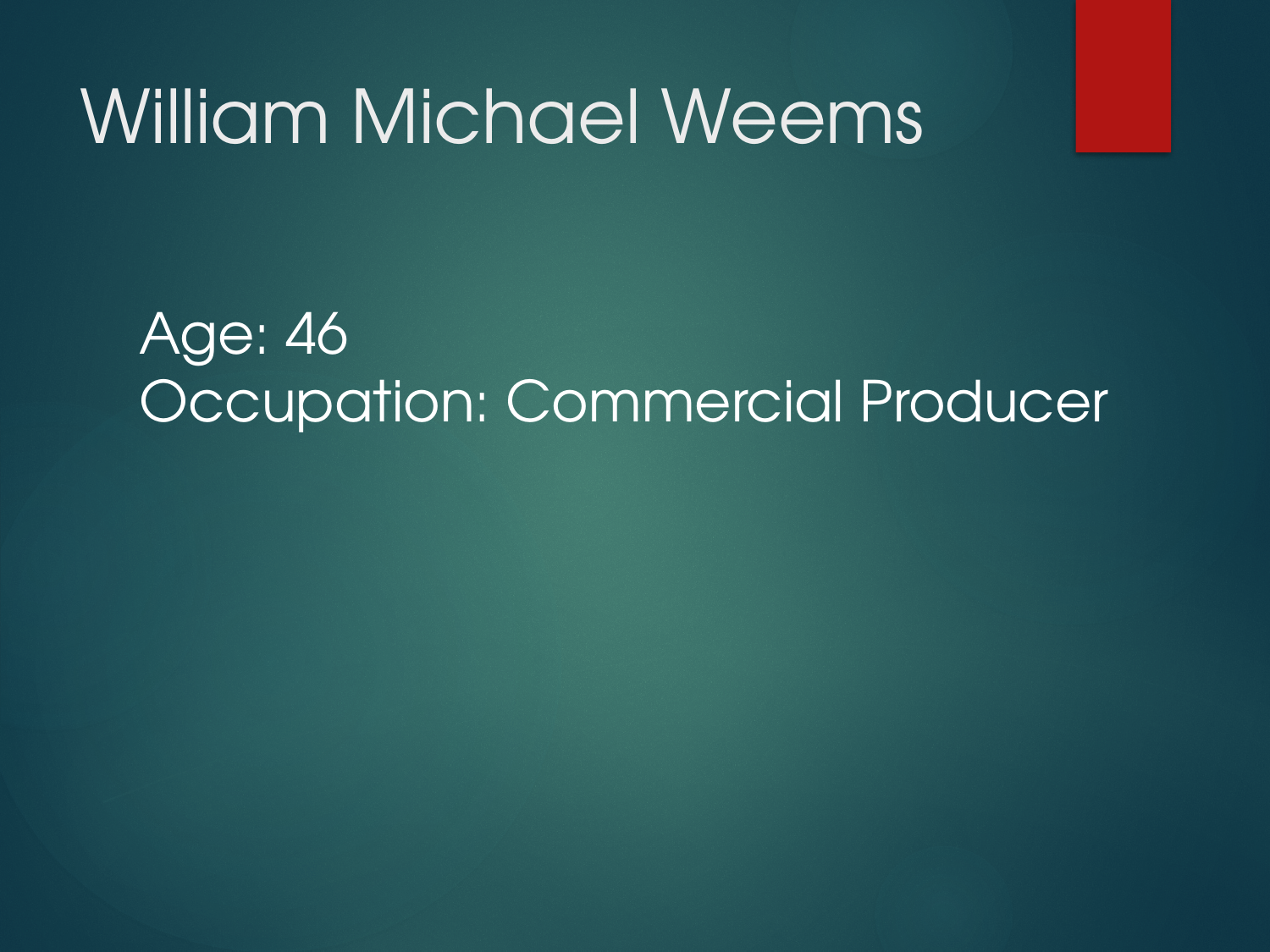

# William Michael Weems

Age: 46
Occupation: Commercial Producer